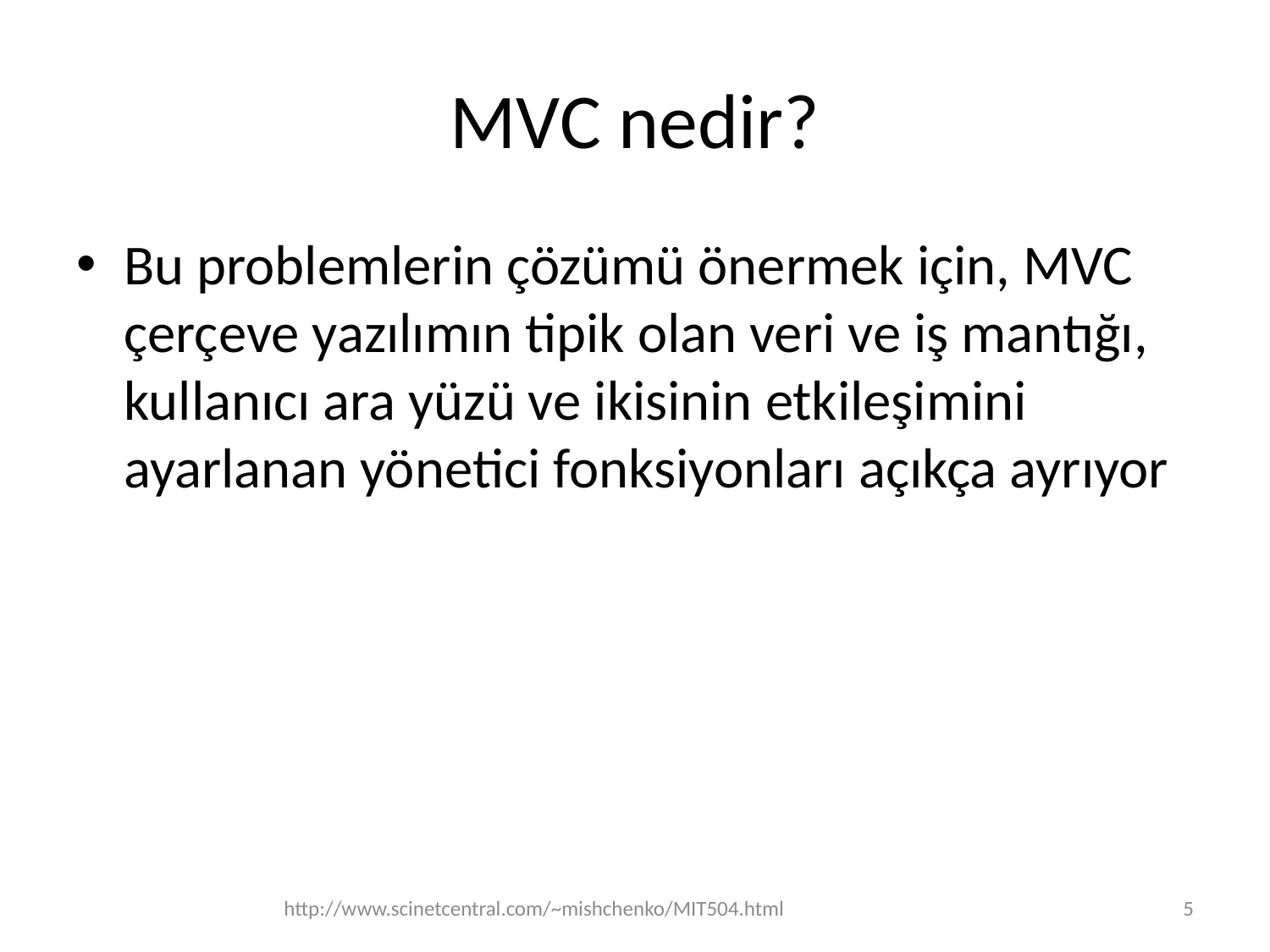

# MVC nedir?
Bu problemlerin çözümü önermek için, MVC çerçeve yazılımın tipik olan veri ve iş mantığı, kullanıcı ara yüzü ve ikisinin etkileşimini ayarlanan yönetici fonksiyonları açıkça ayrıyor
http://www.scinetcentral.com/~mishchenko/MIT504.html
5